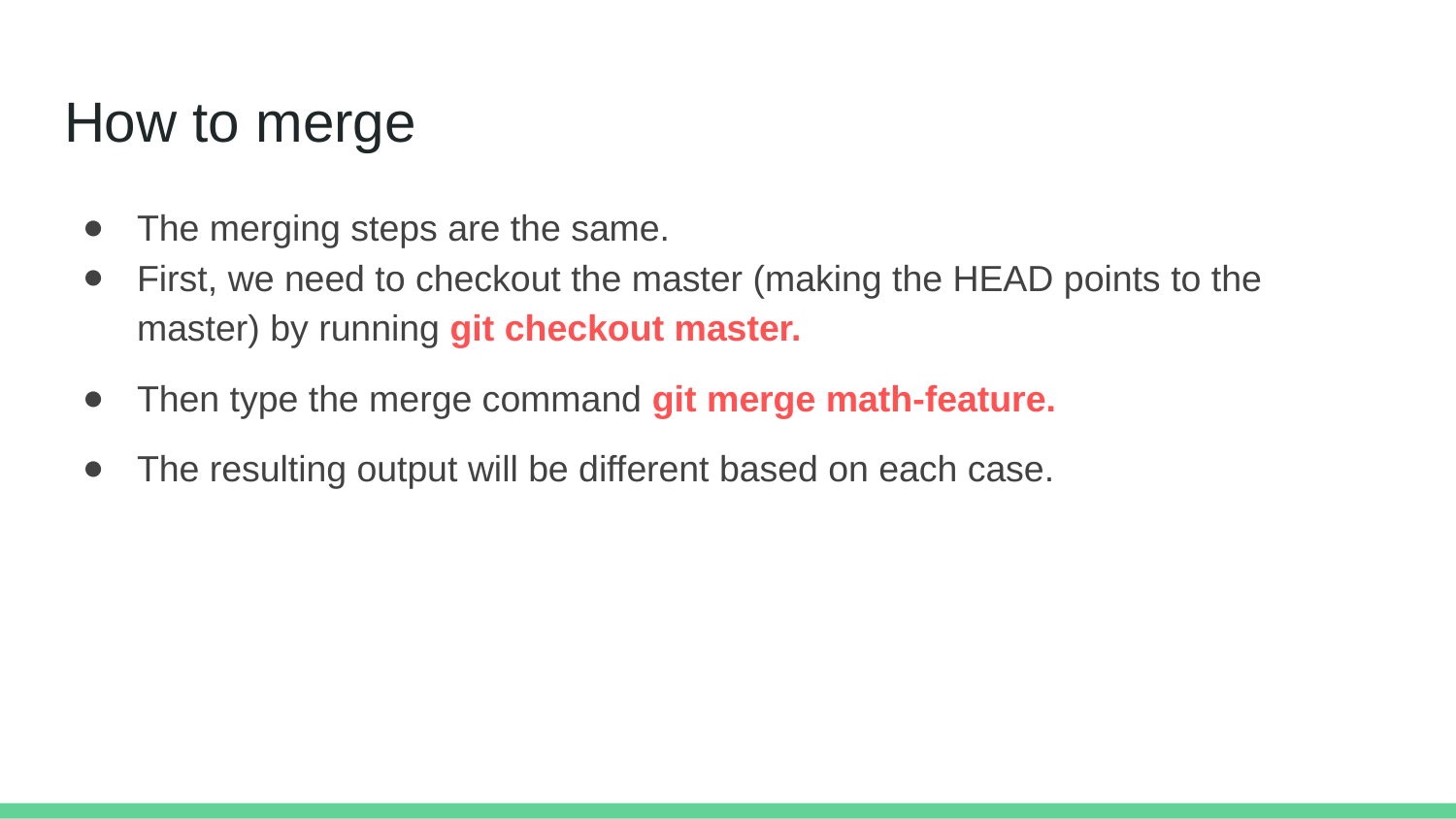

# How to merge
The merging steps are the same.
First, we need to checkout the master (making the HEAD points to the master) by running git checkout master.
Then type the merge command git merge math-feature.
The resulting output will be different based on each case.